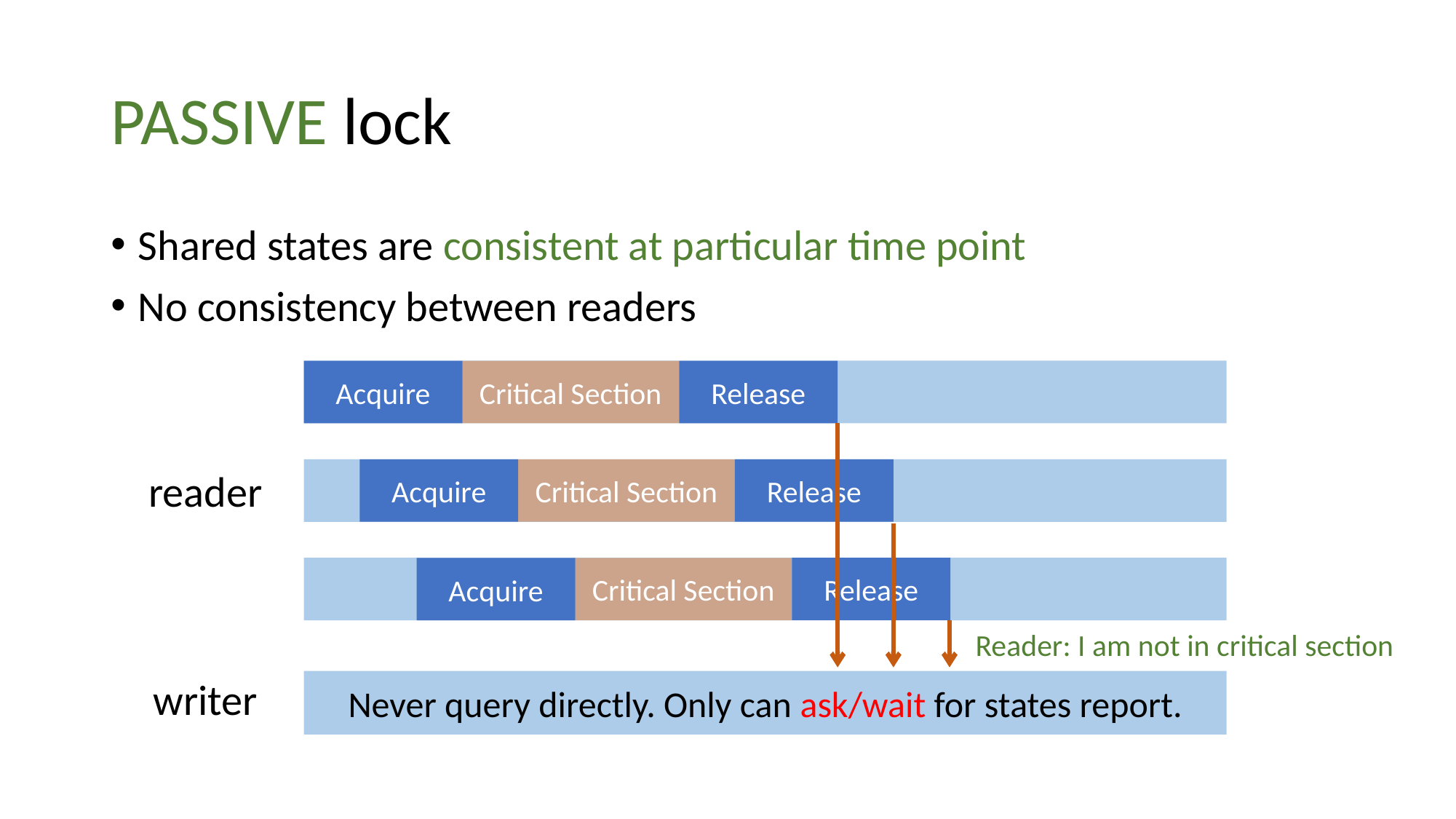

# PASSIVE lock
Shared states are consistent at particular time point
No consistency between readers

Release
Critical Section
Acquire
Acquire
Release
Critical Section
reader

Release

Critical Section
Acquire
Reader: I am not in critical section
writer
Never query directly. Only can ask/wait for states report.